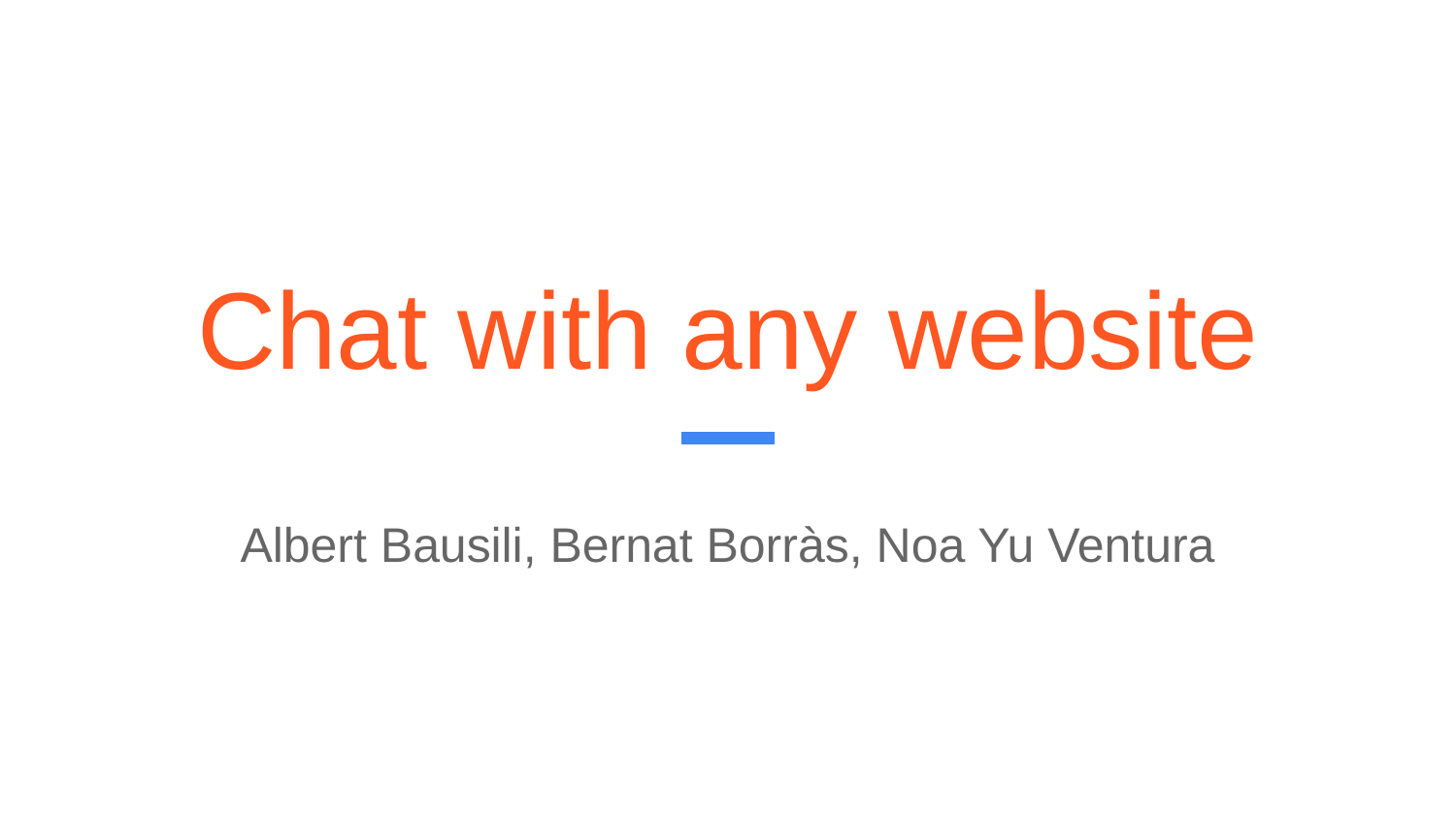

# Chat with any website
Albert Bausili, Bernat Borràs, Noa Yu Ventura